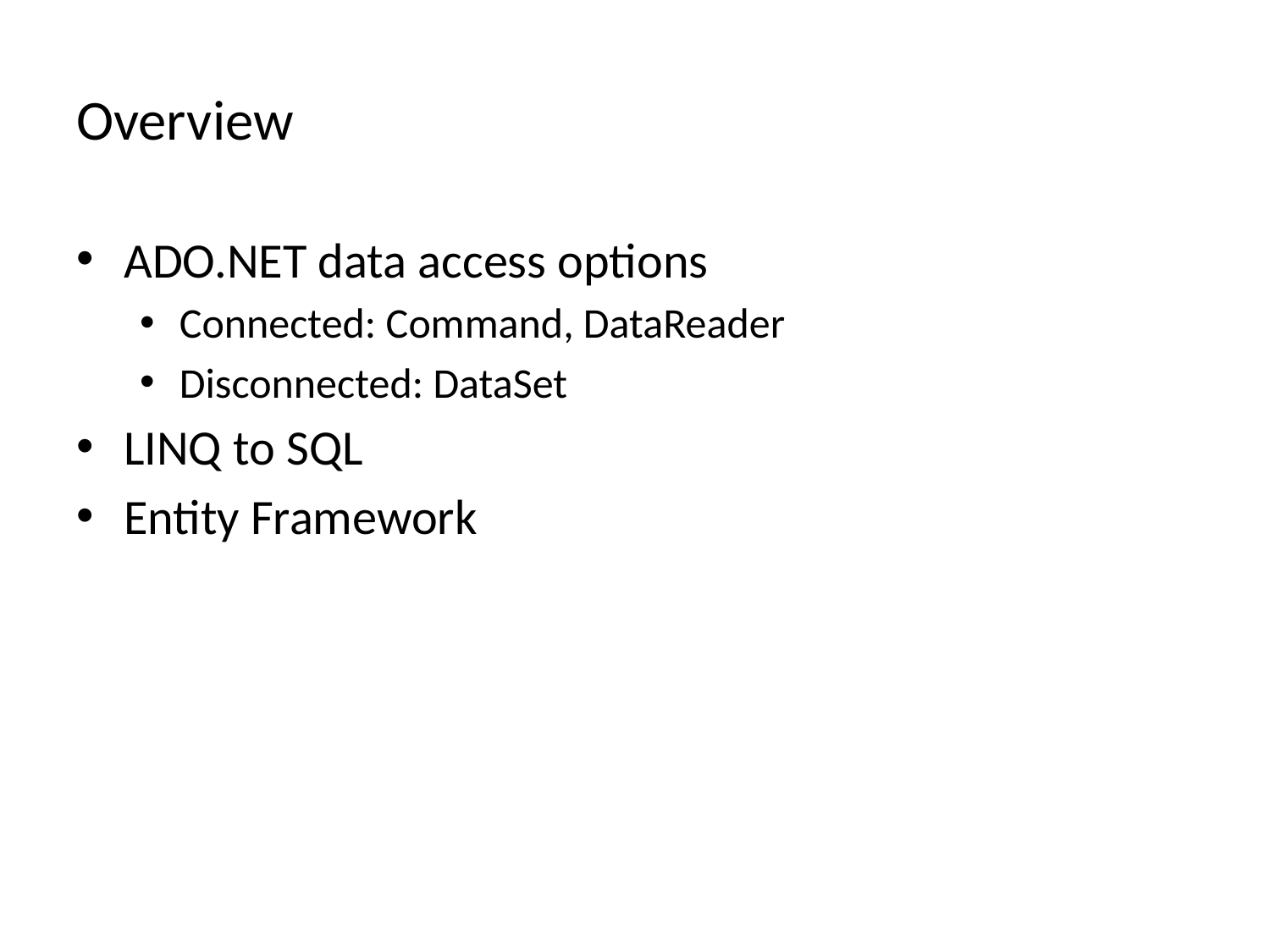

# Overview
ADO.NET data access options
Connected: Command, DataReader
Disconnected: DataSet
LINQ to SQL
Entity Framework